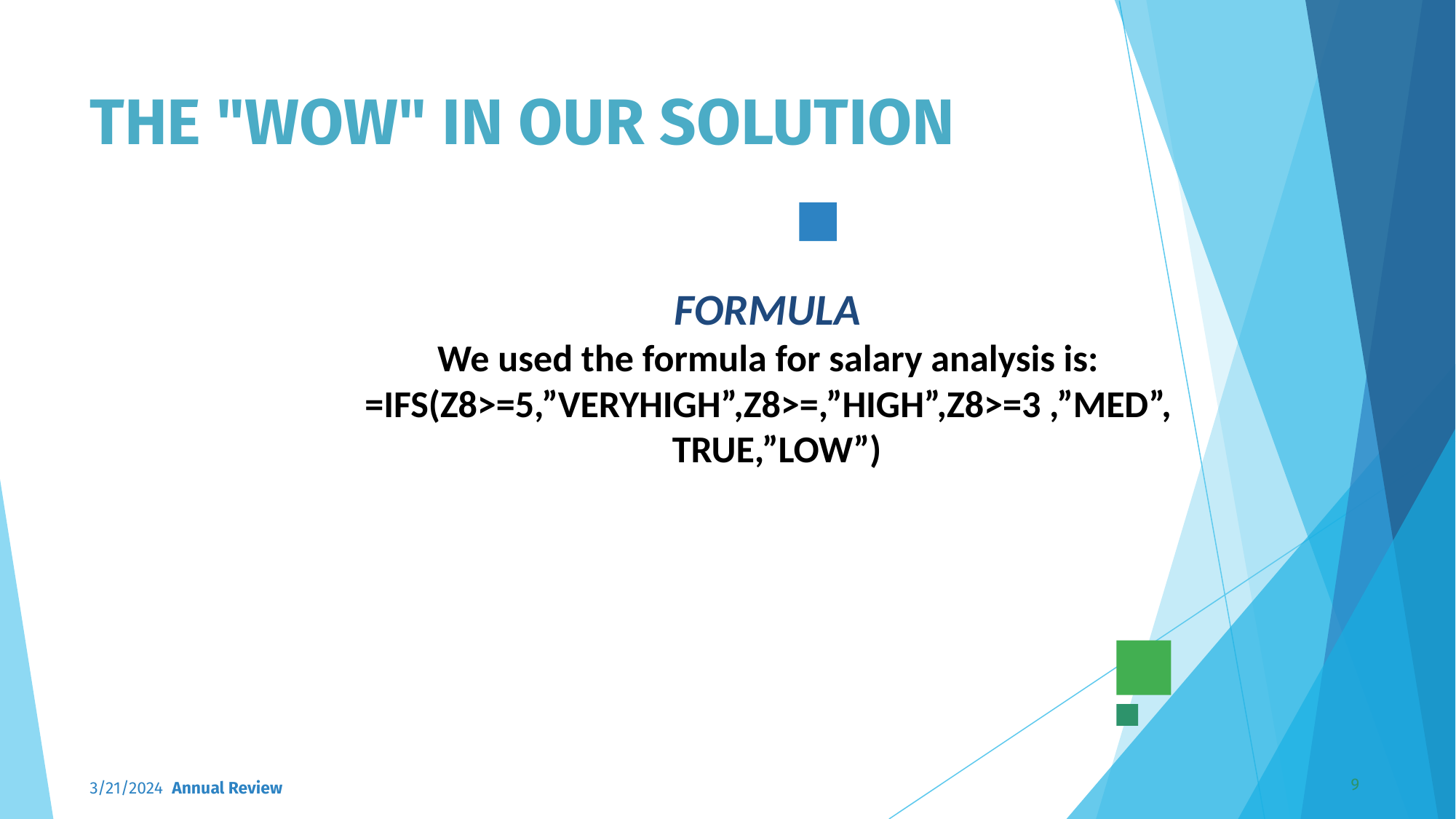

# THE "WOW" IN OUR SOLUTION

FORMULA
We used the formula for salary analysis is:
=IFS(Z8>=5,”VERYHIGH”,Z8>=,”HIGH”,Z8>=3 ,”MED”,
 TRUE,”LOW”)

9
3/21/2024  Annual Review